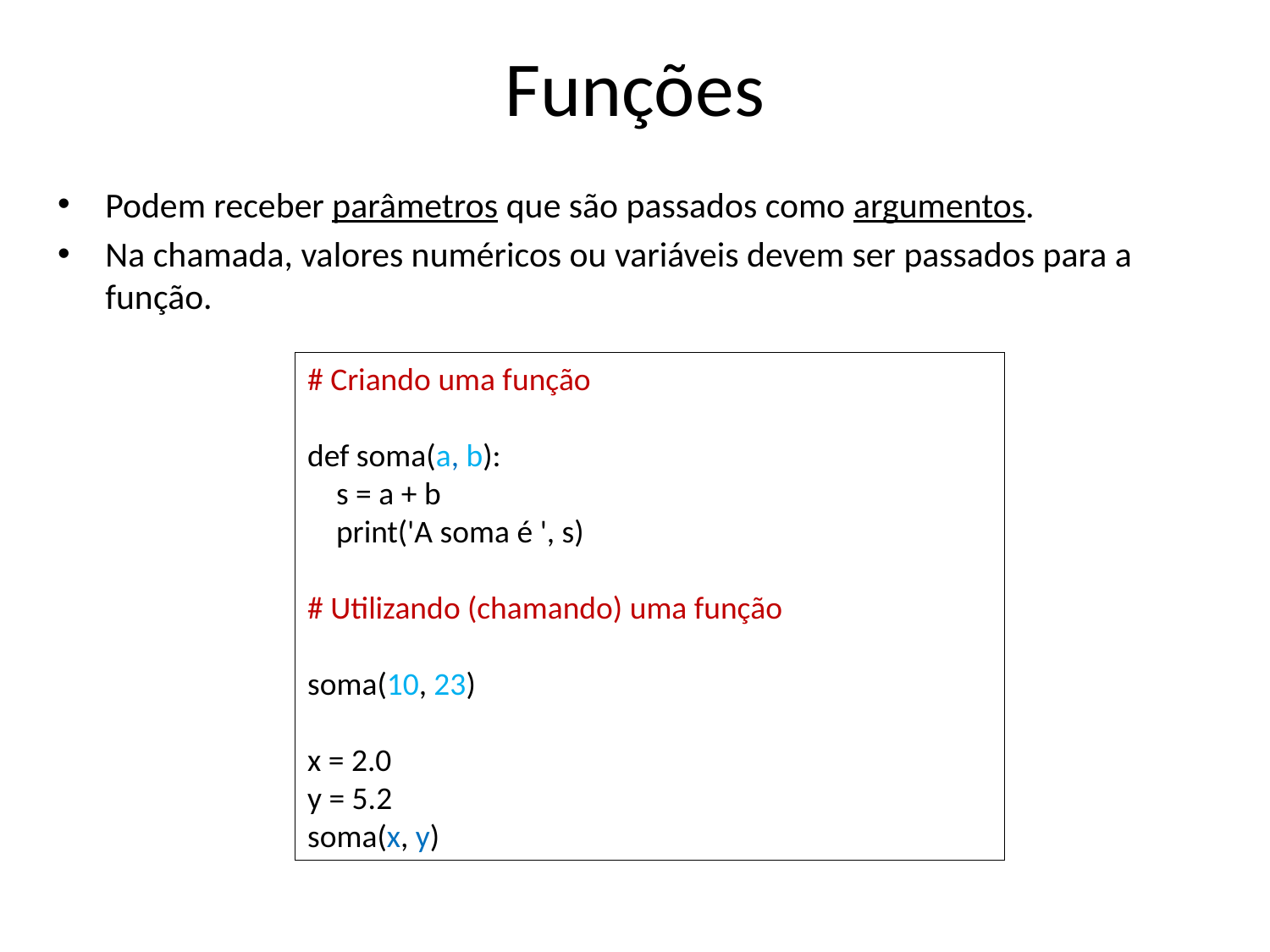

# Funções
Podem receber parâmetros que são passados como argumentos.
Na chamada, valores numéricos ou variáveis devem ser passados para a função.

# Criando uma função

def soma(a, b):
    s = a + b
    print('A soma é ', s)

# Utilizando (chamando) uma função

soma(10, 23)

x = 2.0
y = 5.2
soma(x, y)